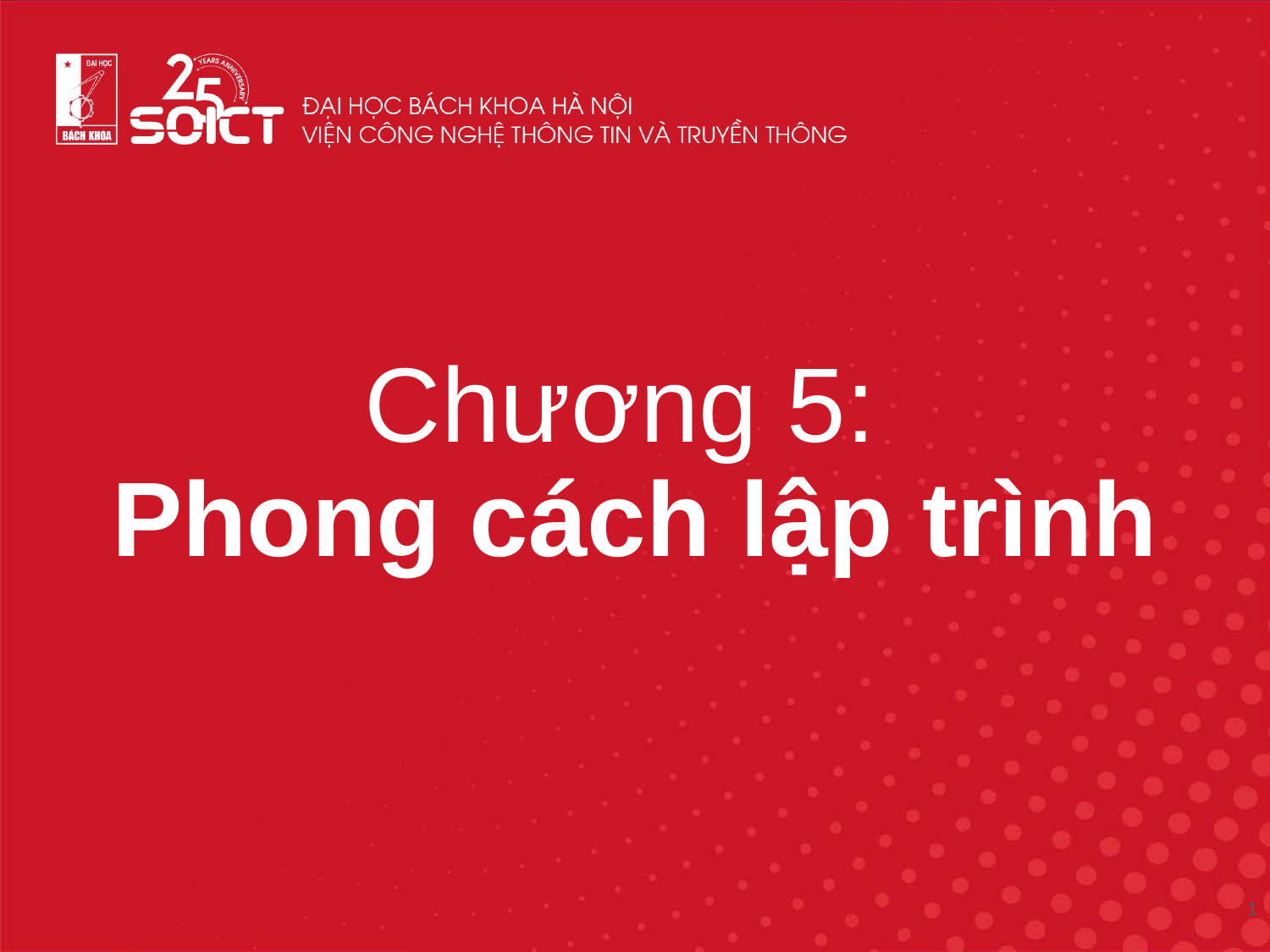

# Chương 5: Phong cách lập trình

1